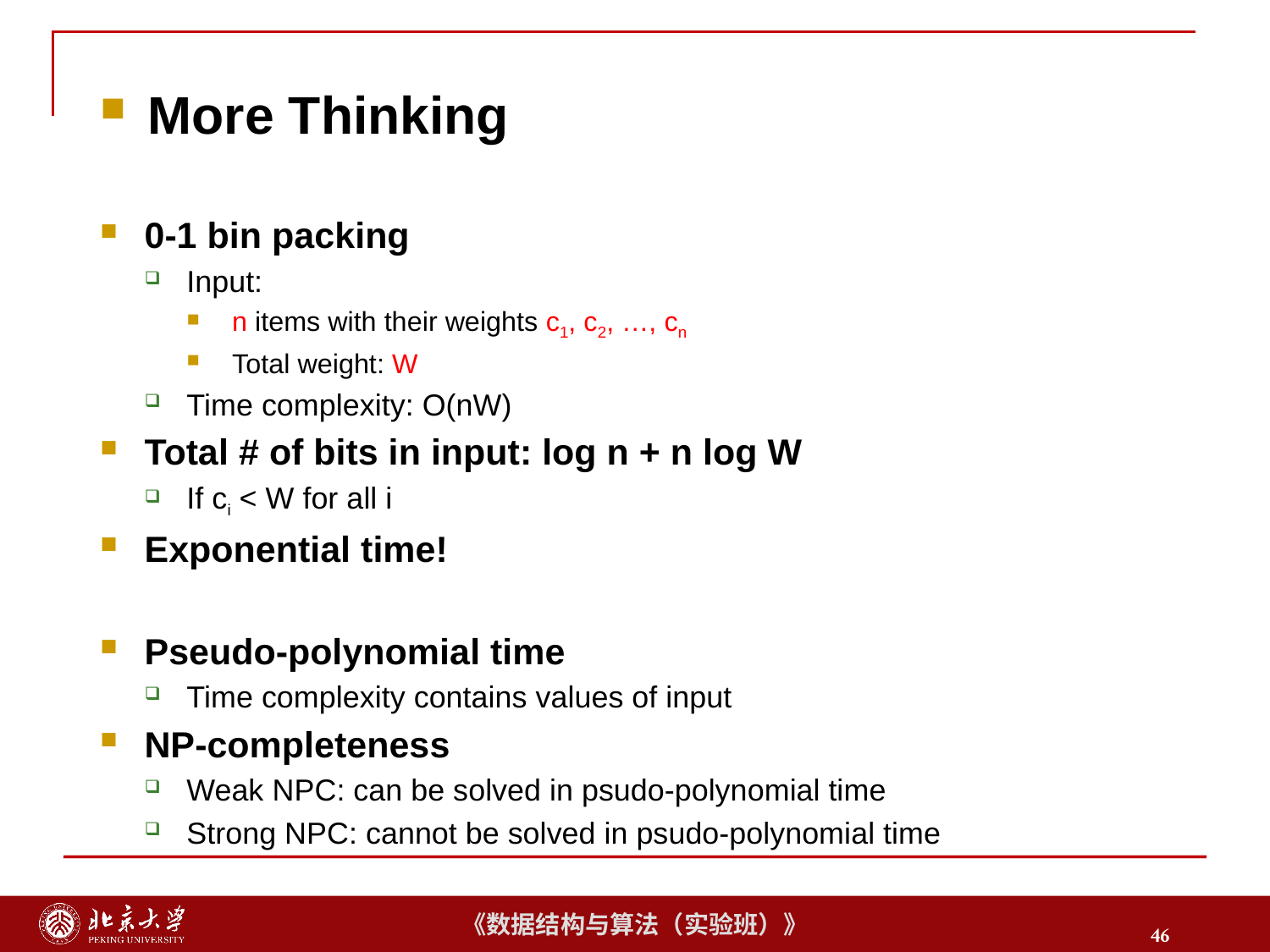

More Thinking
0-1 bin packing
Input:
n items with their weights c1, c2, …, cn
Total weight: W
Time complexity: O(nW)
Total # of bits in input: log n + n log W
If ci < W for all i
Exponential time!

Pseudo-polynomial time
Time complexity contains values of input
NP-completeness
Weak NPC: can be solved in psudo-polynomial time
Strong NPC: cannot be solved in psudo-polynomial time

46